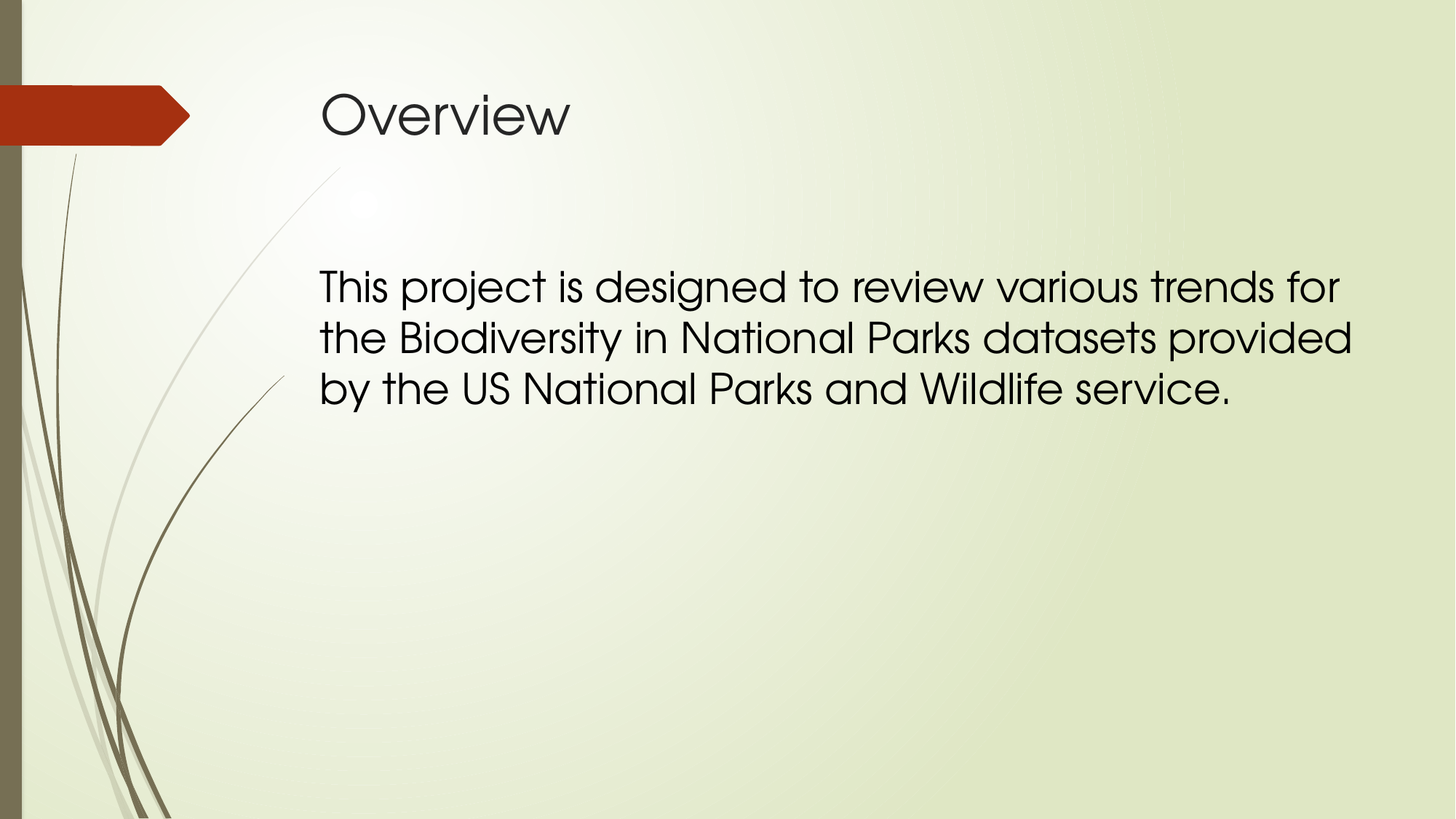

# Overview
This project is designed to review various trends for the Biodiversity in National Parks datasets provided by the US National Parks and Wildlife service.